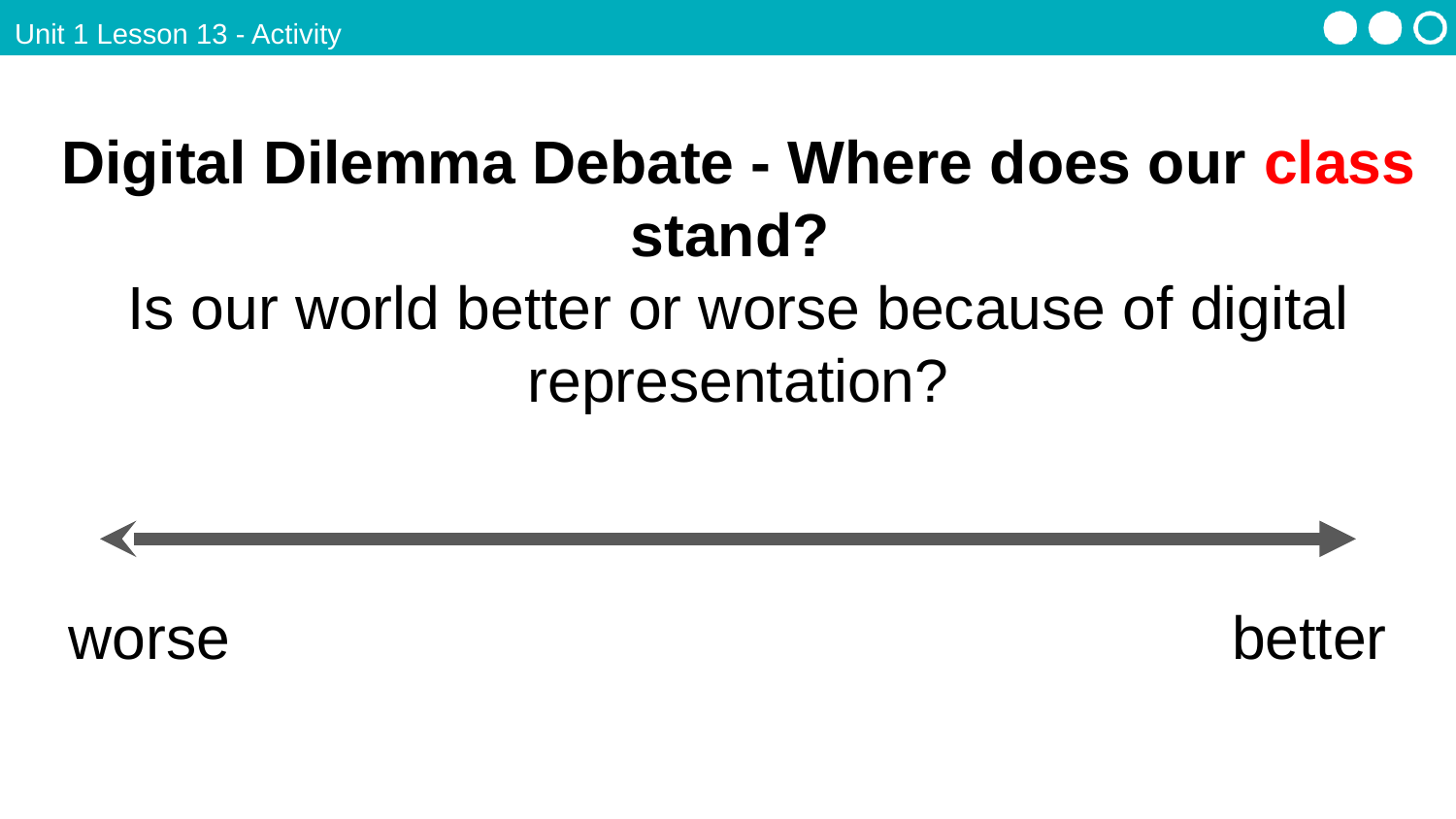

Unit 1 Lesson 13 - Activity
Digital Dilemma Debate - Where does our class stand?
Is our world better or worse because of digital representation?
worse
better